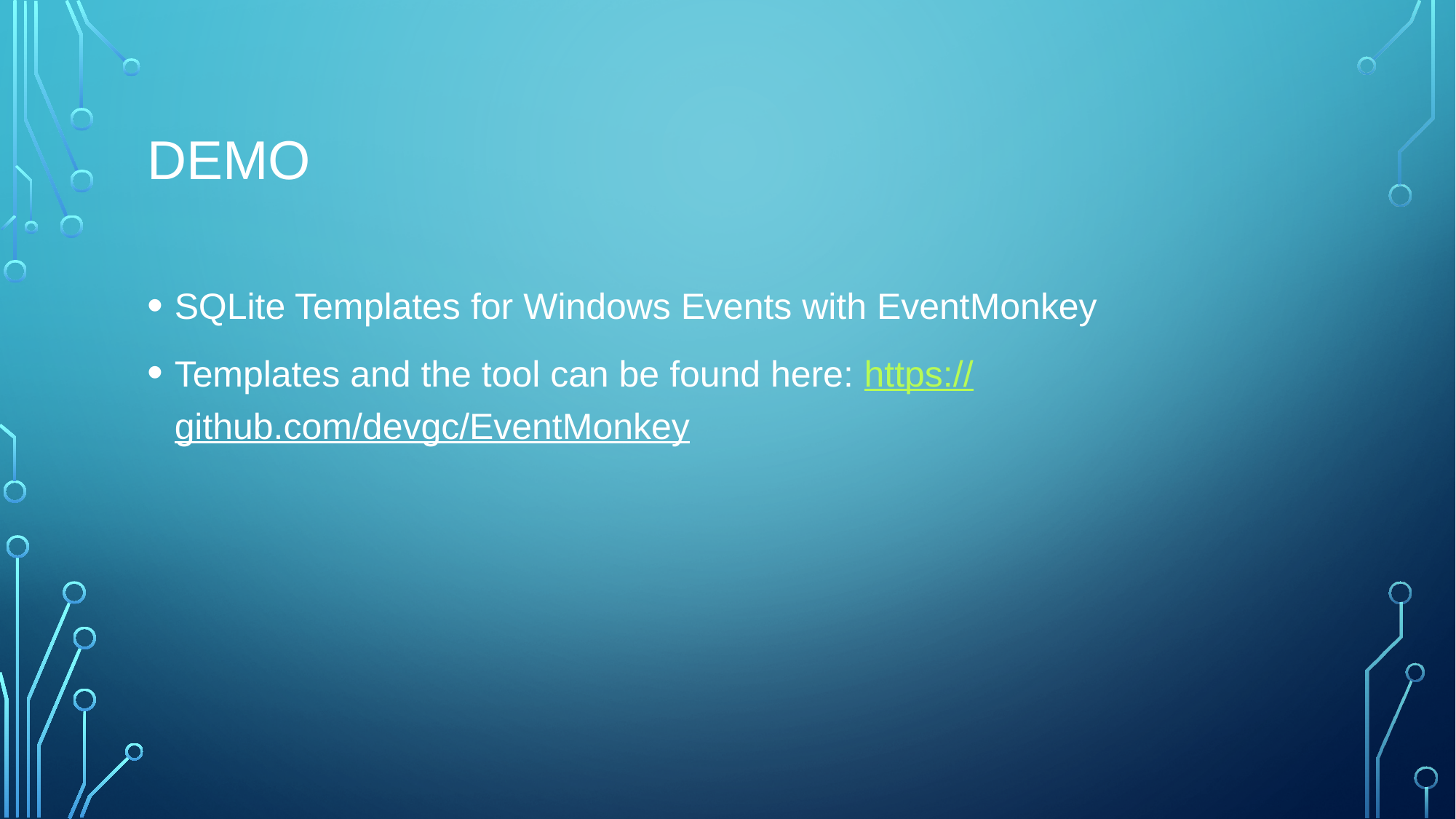

# Demo
SQLite Templates for Windows Events with EventMonkey
Templates and the tool can be found here: https://github.com/devgc/EventMonkey